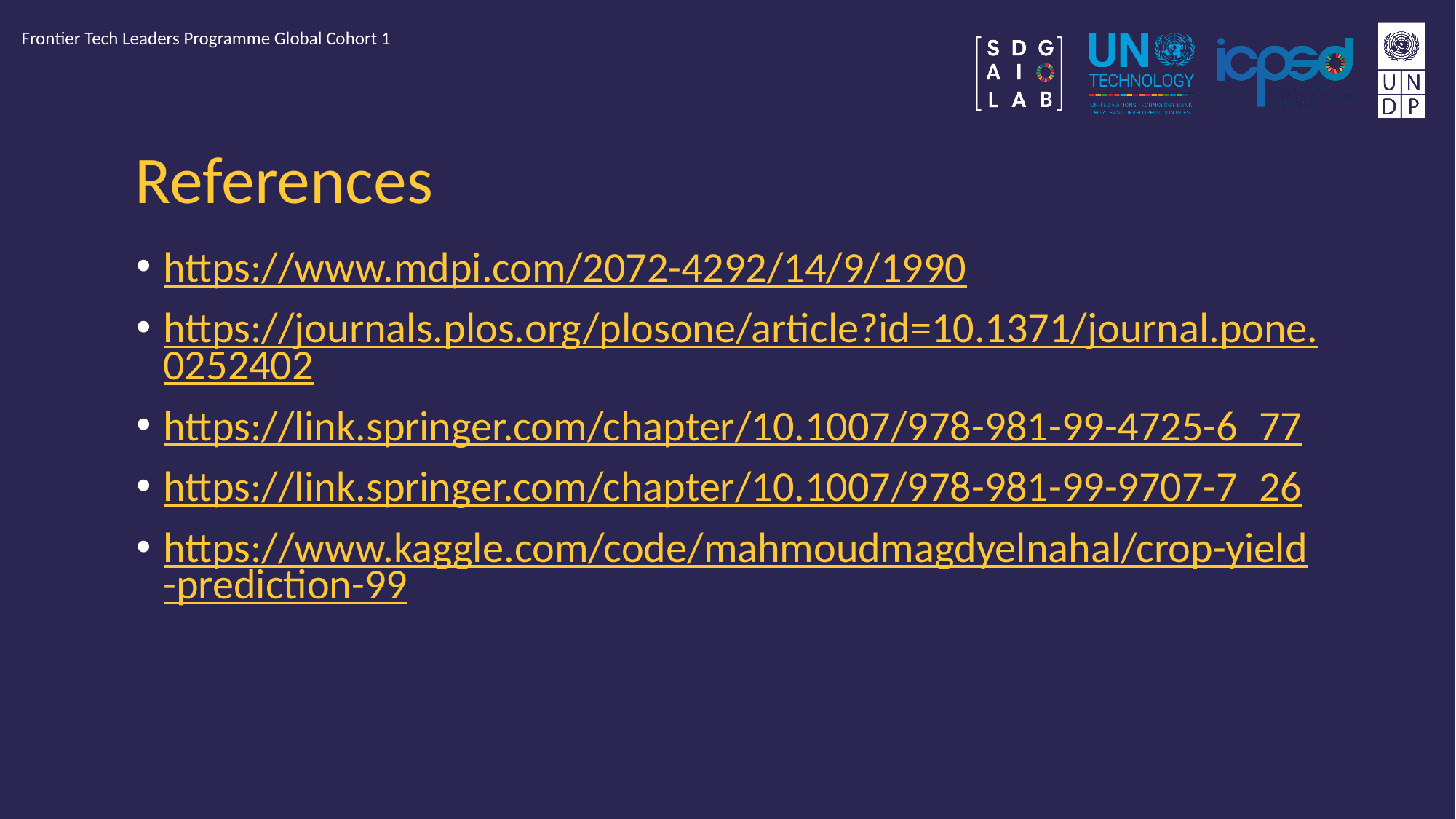

Frontier Tech Leaders Programme Global Cohort 1
# References
https://www.mdpi.com/2072-4292/14/9/1990
https://journals.plos.org/plosone/article?id=10.1371/journal.pone.0252402
https://link.springer.com/chapter/10.1007/978-981-99-4725-6_77
https://link.springer.com/chapter/10.1007/978-981-99-9707-7_26
https://www.kaggle.com/code/mahmoudmagdyelnahal/crop-yield-prediction-99